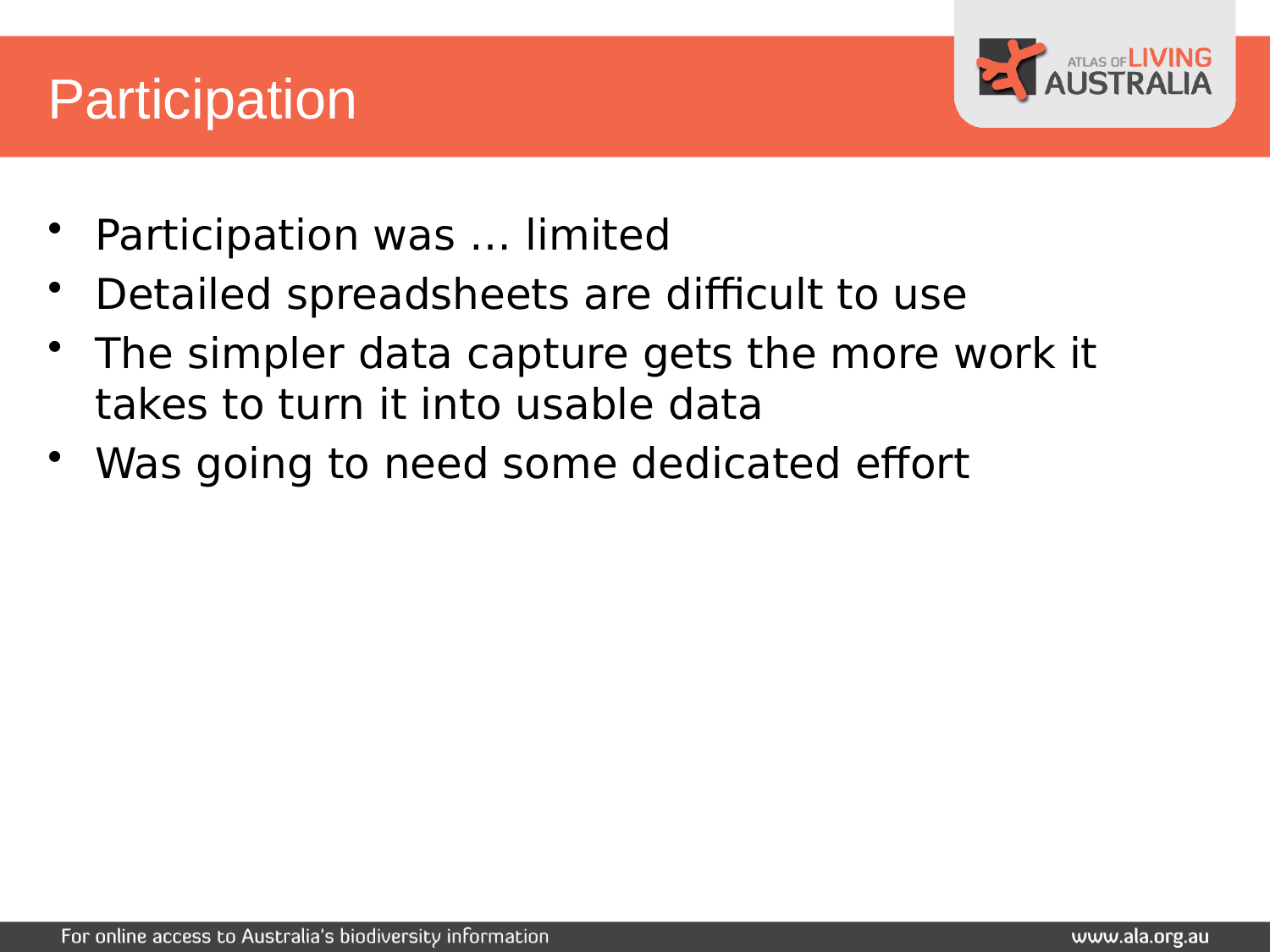

# Participation
Participation was … limited
Detailed spreadsheets are difficult to use
The simpler data capture gets the more work it takes to turn it into usable data
Was going to need some dedicated effort